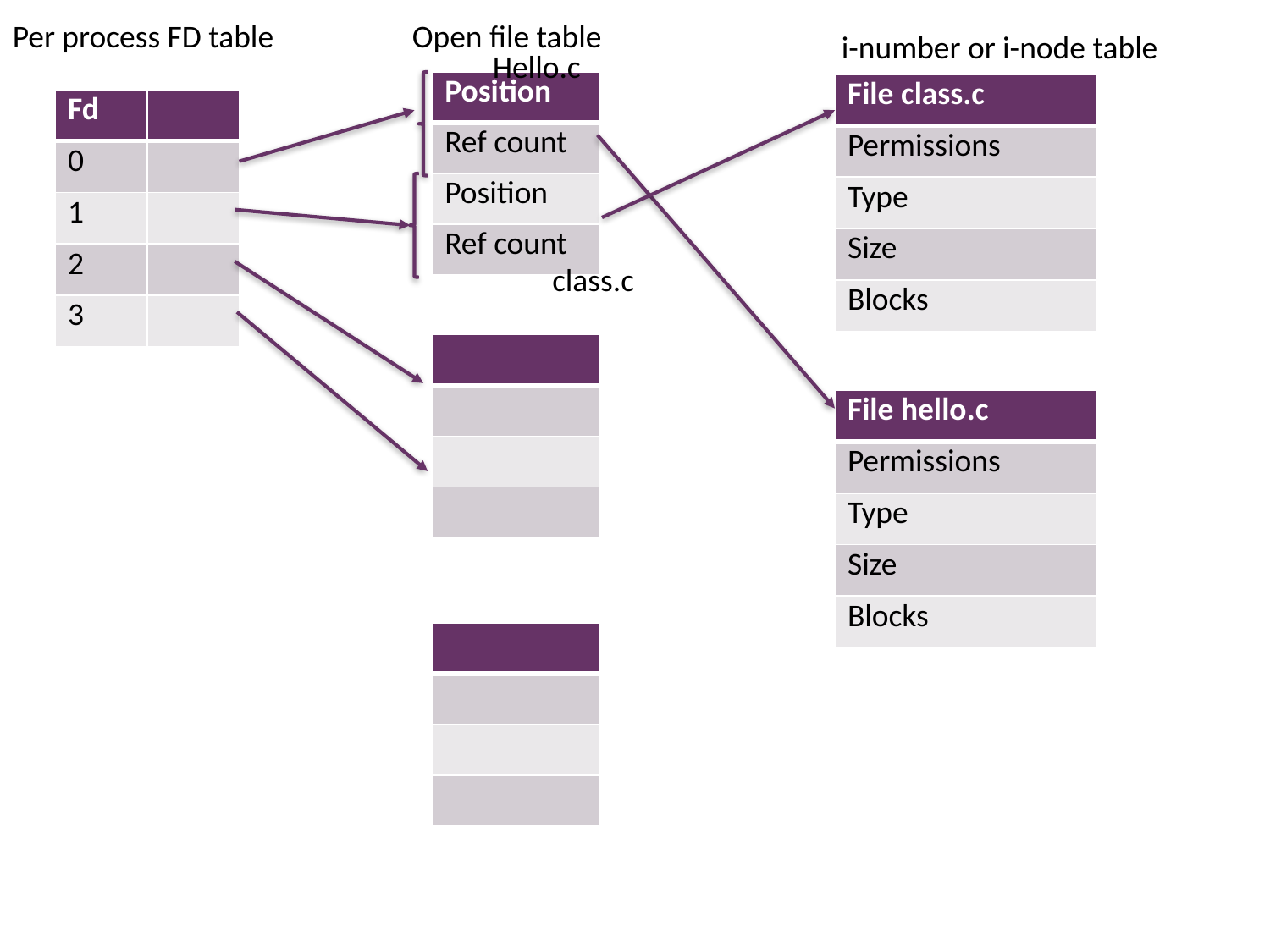

Per process FD table
Open file table
i-number or i-node table
Hello.c

| Position |
| --- |
| Ref count |
| Position |
| Ref count |
| File class.c |
| --- |
| Permissions |
| Type |
| Size |
| Blocks |
| Fd |  |
| --- | --- |
| 0 |  |
| 1 |  |
| 2 |  |
| 3 |  |

class.c
|  |
| --- |
|  |
|  |
|  |
| File hello.c |
| --- |
| Permissions |
| Type |
| Size |
| Blocks |
|  |
| --- |
|  |
|  |
|  |